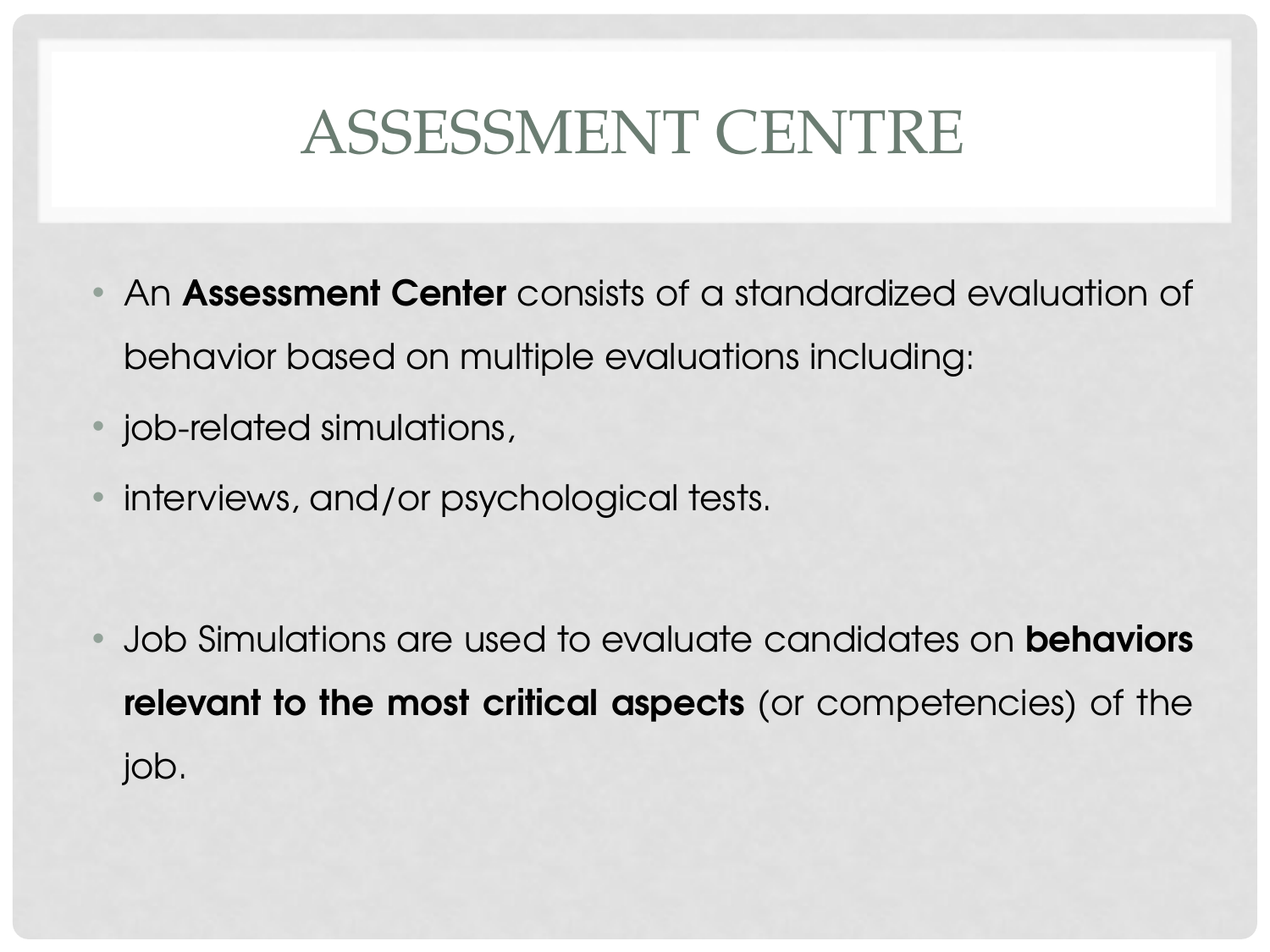

# Assessment centre
An Assessment Center consists of a standardized evaluation of behavior based on multiple evaluations including:
job-related simulations,
interviews, and/or psychological tests.

Job Simulations are used to evaluate candidates on behaviors relevant to the most critical aspects (or competencies) of the job.